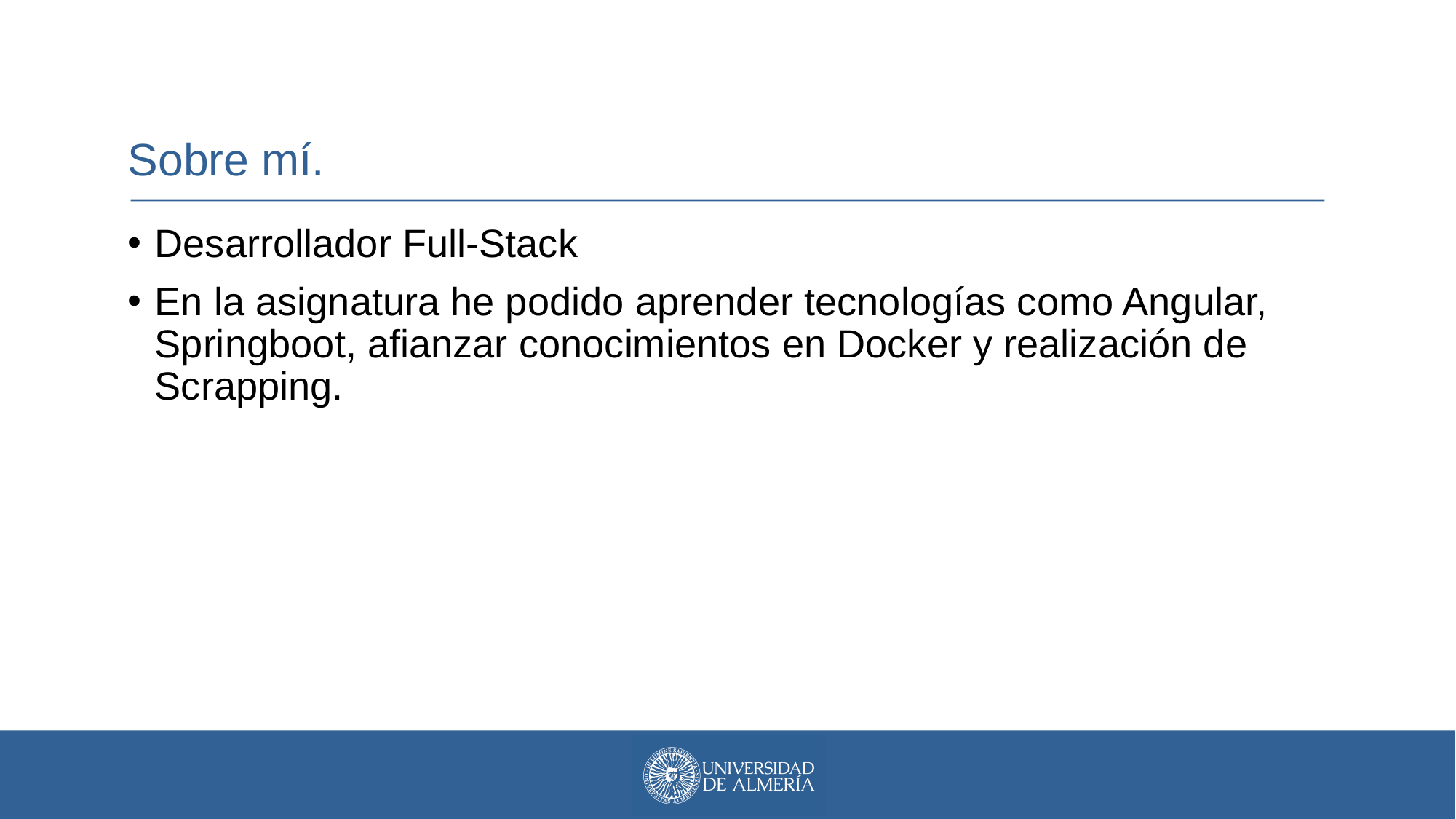

# Sobre mí.
Desarrollador Full-Stack
En la asignatura he podido aprender tecnologías como Angular, Springboot, afianzar conocimientos en Docker y realización de Scrapping.